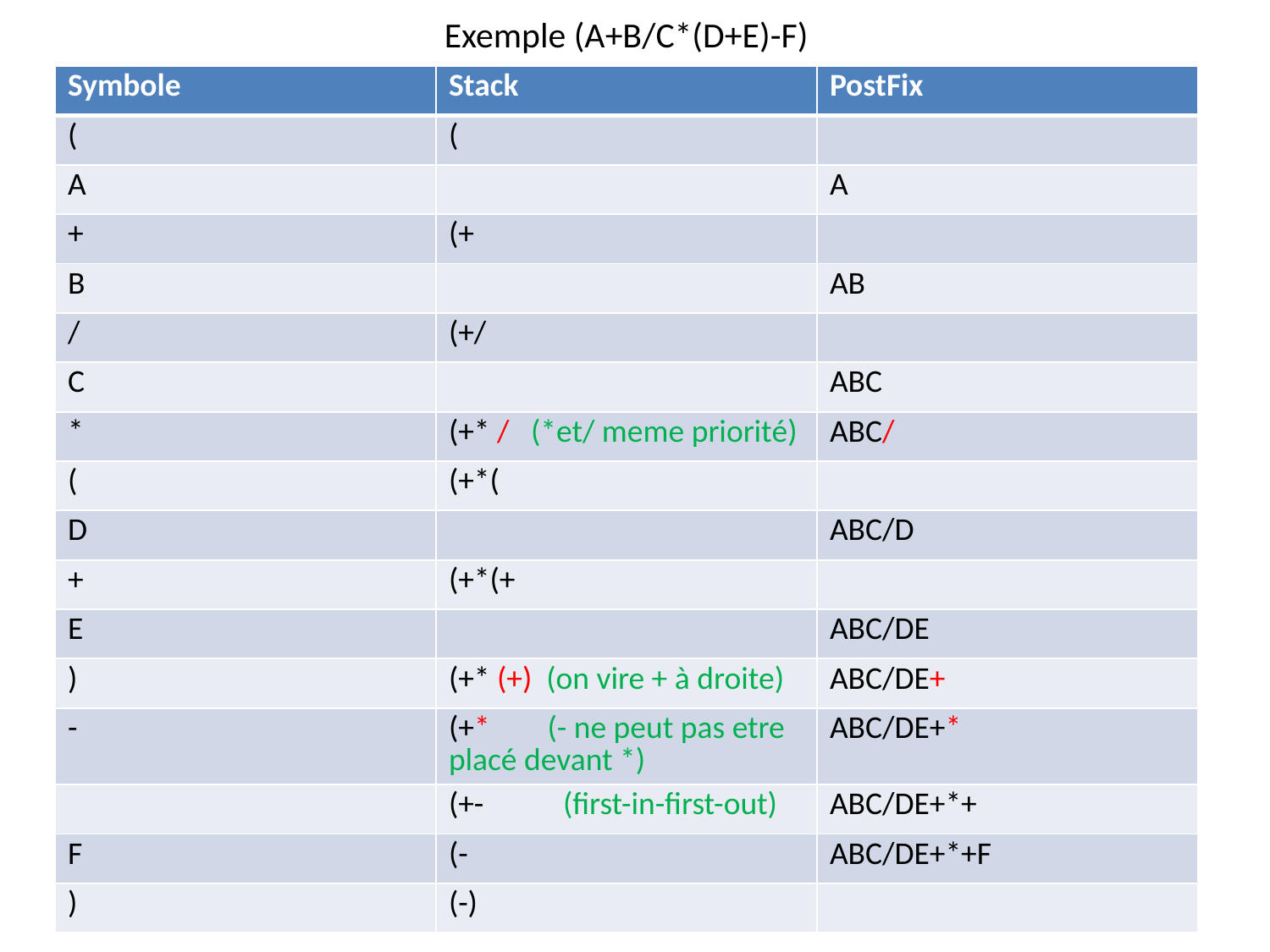

# Exemple (A+B/C*(D+E)-F)
| Symbole | Stack | PostFix |
| --- | --- | --- |
| ( | ( |  |
| A |  | A |
| + | (+ |  |
| B |  | AB |
| / | (+/ |  |
| C |  | ABC |
| \* | (+\* / (\*et/ meme priorité) | ABC/ |
| ( | (+\*( |  |
| D |  | ABC/D |
| + | (+\*(+ |  |
| E |  | ABC/DE |
| ) | (+\* (+) (on vire + à droite) | ABC/DE+ |
| - | (+\* (- ne peut pas etre placé devant \*) | ABC/DE+\* |
|  | (+- (first-in-first-out) | ABC/DE+\*+ |
| F | (- | ABC/DE+\*+F |
| ) | (-) |  |